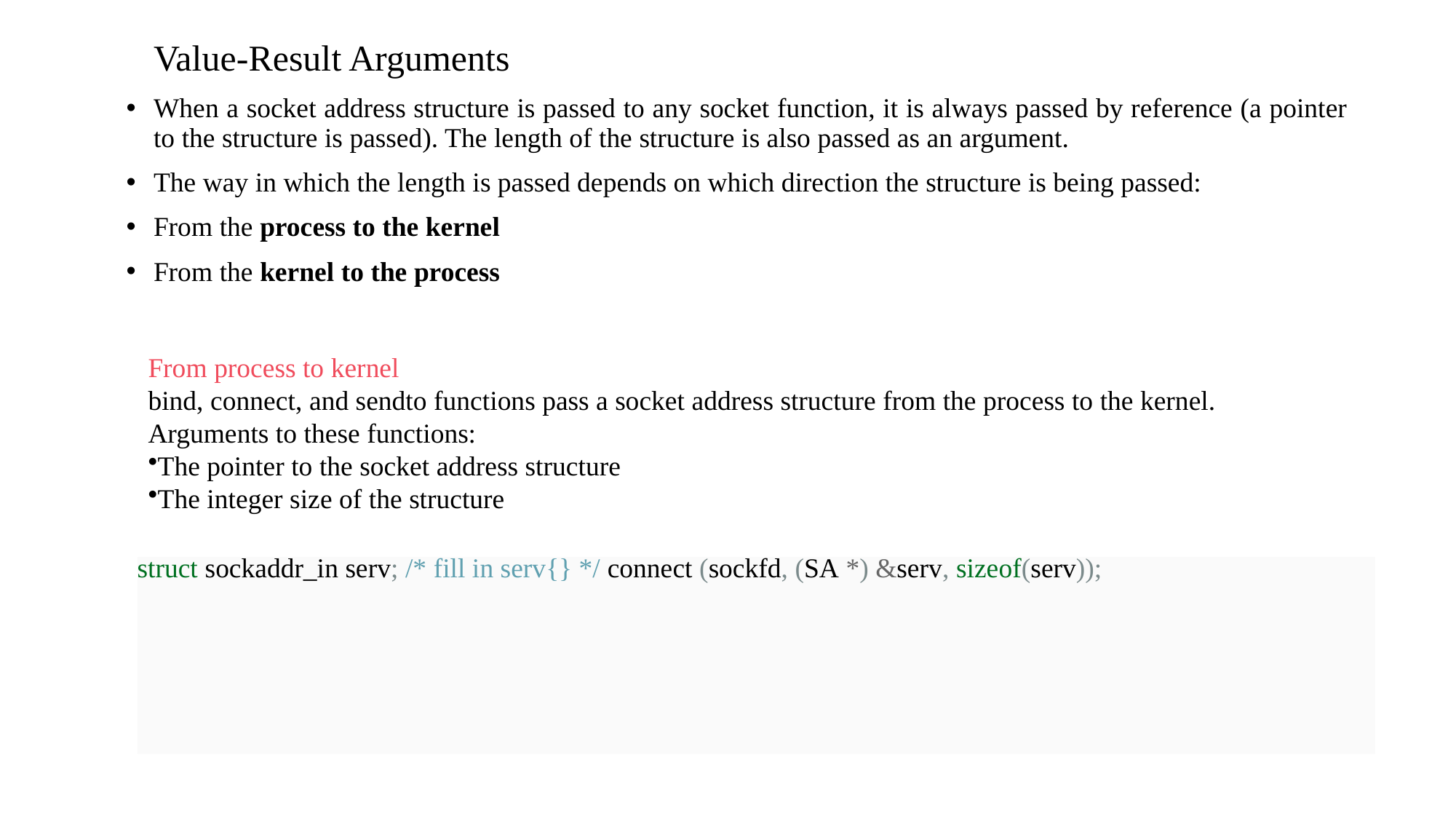

Value-Result Arguments
When a socket address structure is passed to any socket function, it is always passed by reference (a pointer to the structure is passed). The length of the structure is also passed as an argument.
The way in which the length is passed depends on which direction the structure is being passed:
From the process to the kernel
From the kernel to the process

From process to kernel
bind, connect, and sendto functions pass a socket address structure from the process to the kernel.
Arguments to these functions:
The pointer to the socket address structure
The integer size of the structure

struct sockaddr_in serv; /* fill in serv{} */ connect (sockfd, (SA *) &serv, sizeof(serv));